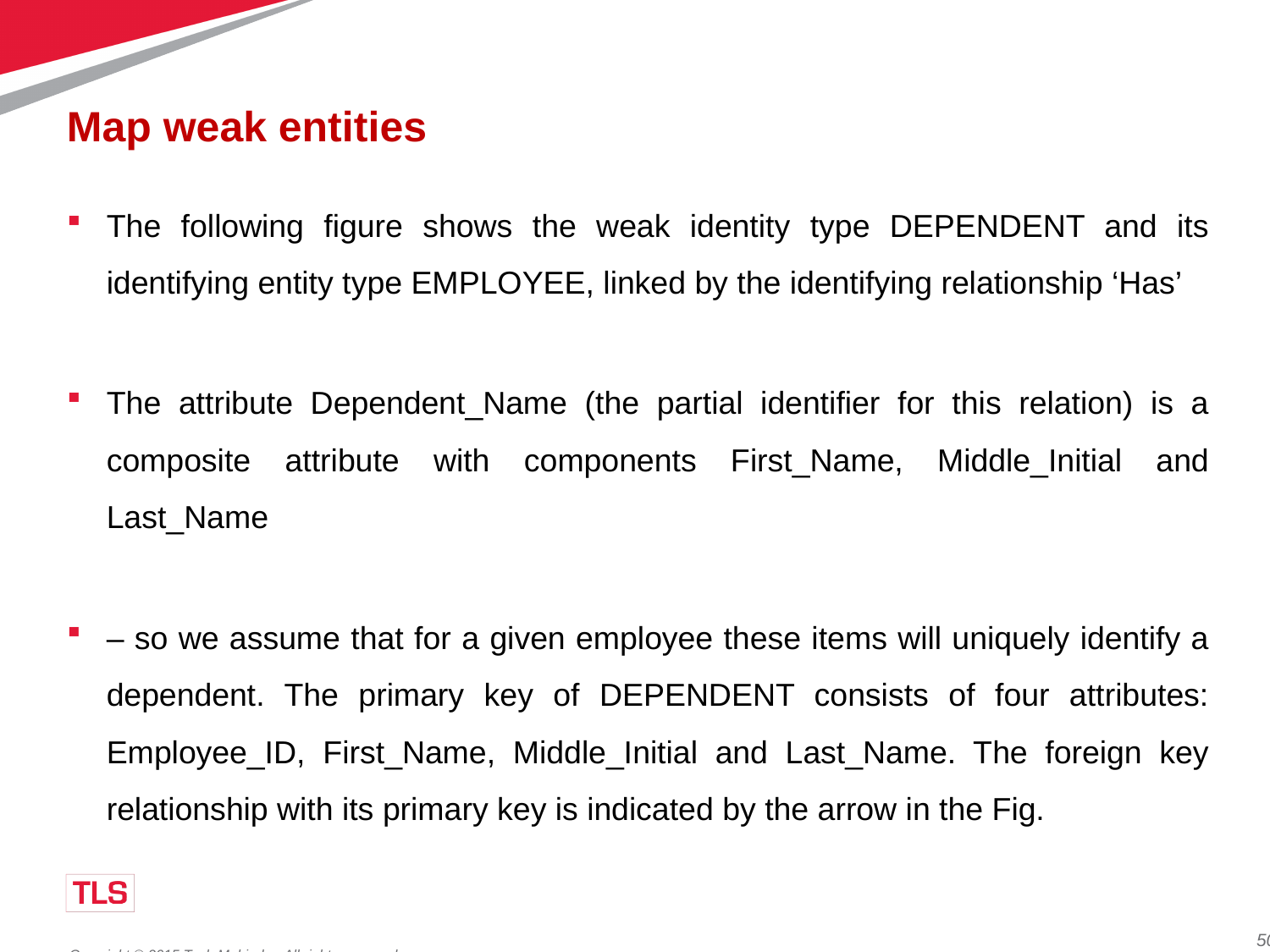

# Map weak entities
The following figure shows the weak identity type DEPENDENT and its identifying entity type EMPLOYEE, linked by the identifying relationship ‘Has’

The attribute Dependent_Name (the partial identifier for this relation) is a composite attribute with components First_Name, Middle_Initial and Last_Name

– so we assume that for a given employee these items will uniquely identify a dependent. The primary key of DEPENDENT consists of four attributes: Employee_ID, First_Name, Middle_Initial and Last_Name. The foreign key relationship with its primary key is indicated by the arrow in the Fig.